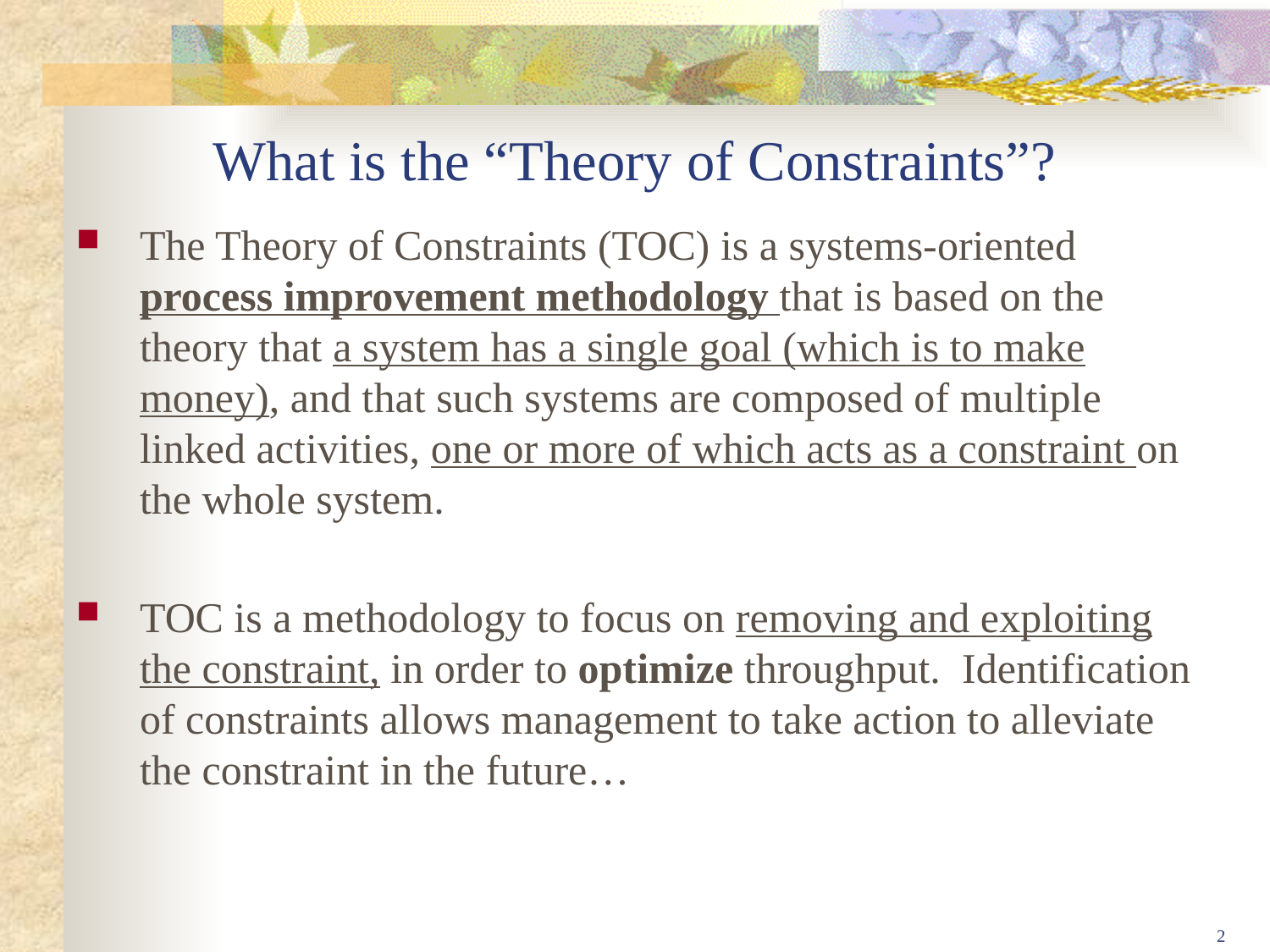

# What is the “Theory of Constraints”?
The Theory of Constraints (TOC) is a systems-oriented process improvement methodology that is based on the theory that a system has a single goal (which is to make money), and that such systems are composed of multiple linked activities, one or more of which acts as a constraint on the whole system.

TOC is a methodology to focus on removing and exploiting the constraint, in order to optimize throughput.  Identification of constraints allows management to take action to alleviate the constraint in the future…

2